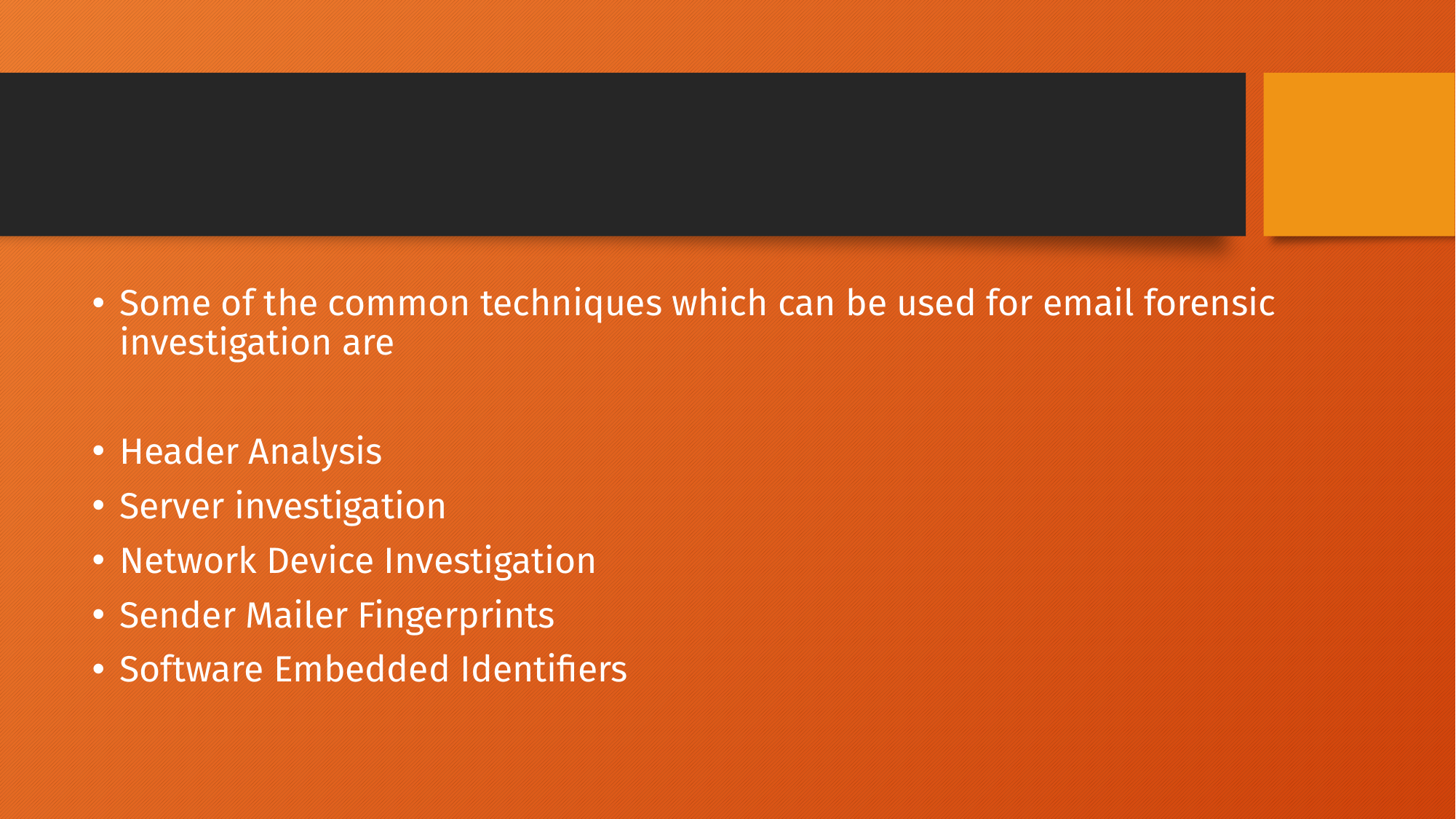

#
Some of the common techniques which can be used for email forensic investigation are

Header Analysis
Server investigation
Network Device Investigation
Sender Mailer Fingerprints
Software Embedded Identifiers